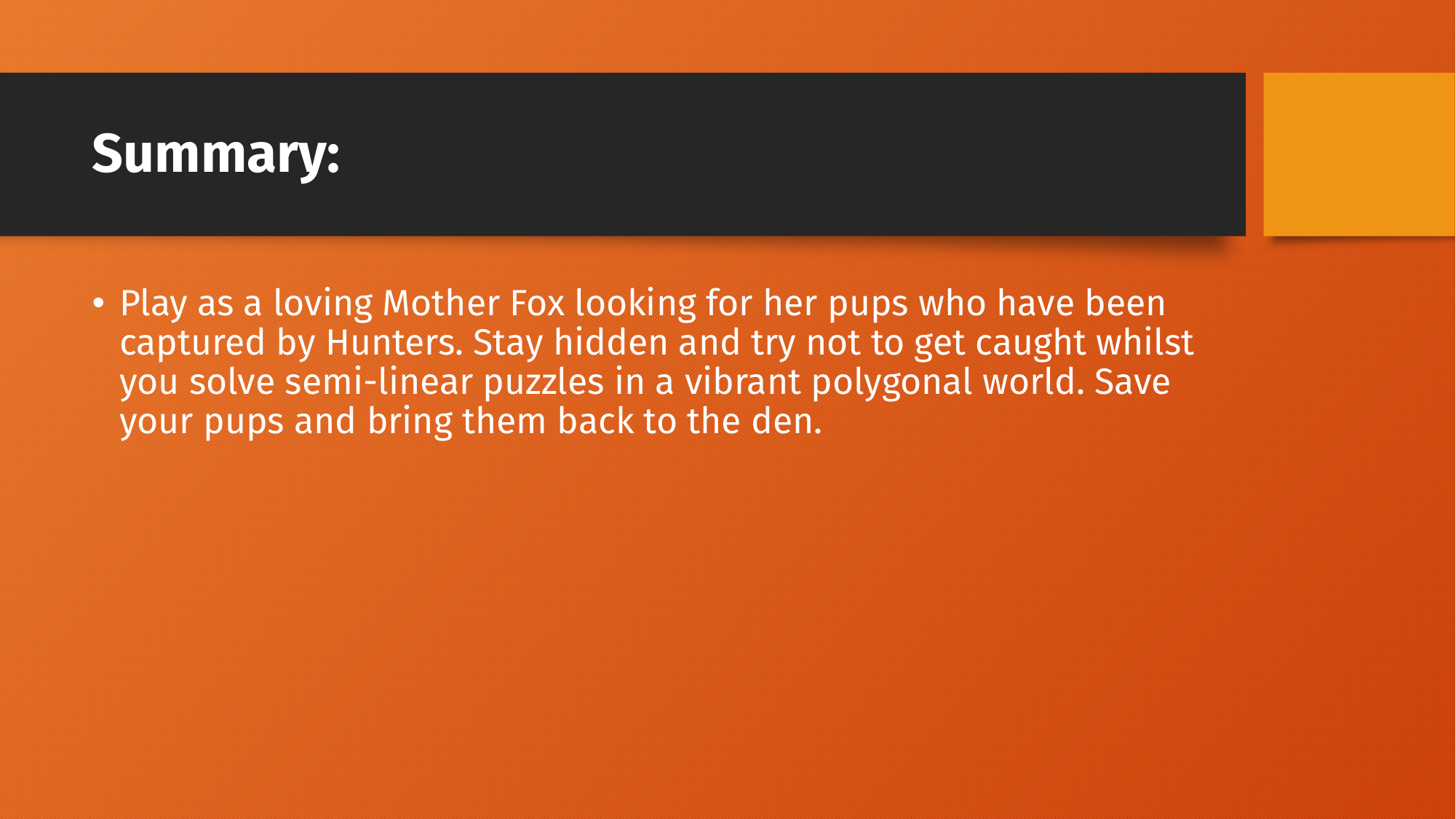

# Summary:
Play as a loving Mother Fox looking for her pups who have been captured by Hunters. Stay hidden and try not to get caught whilst you solve semi-linear puzzles in a vibrant polygonal world. Save your pups and bring them back to the den.